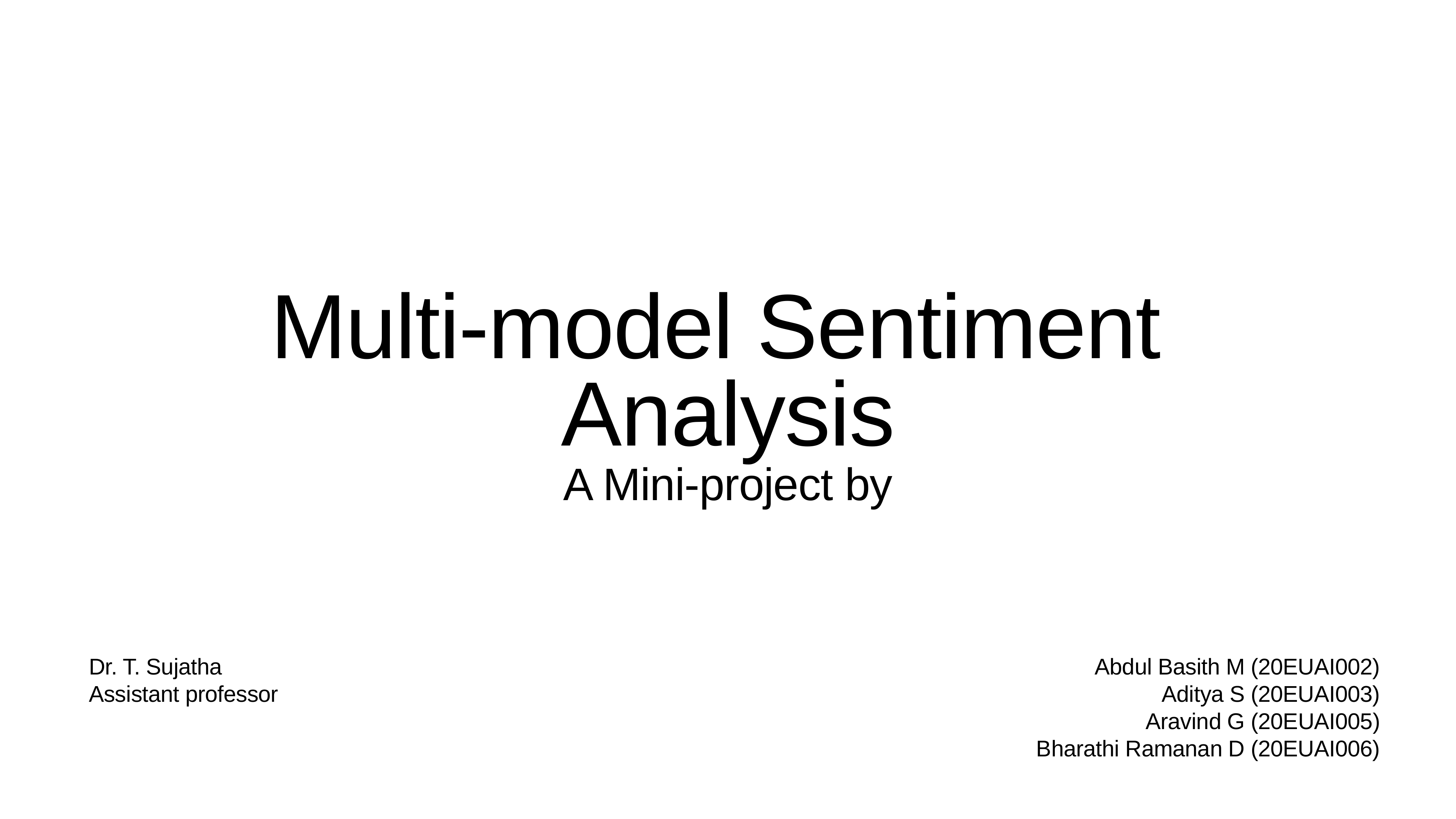

# Multi-model Sentiment
Analysis
A Mini-project by
Dr. T. Sujatha
Assistant professor
Abdul Basith M (20EUAI002)
Aditya S (20EUAI003)
Aravind G (20EUAI005)
Bharathi Ramanan D (20EUAI006)